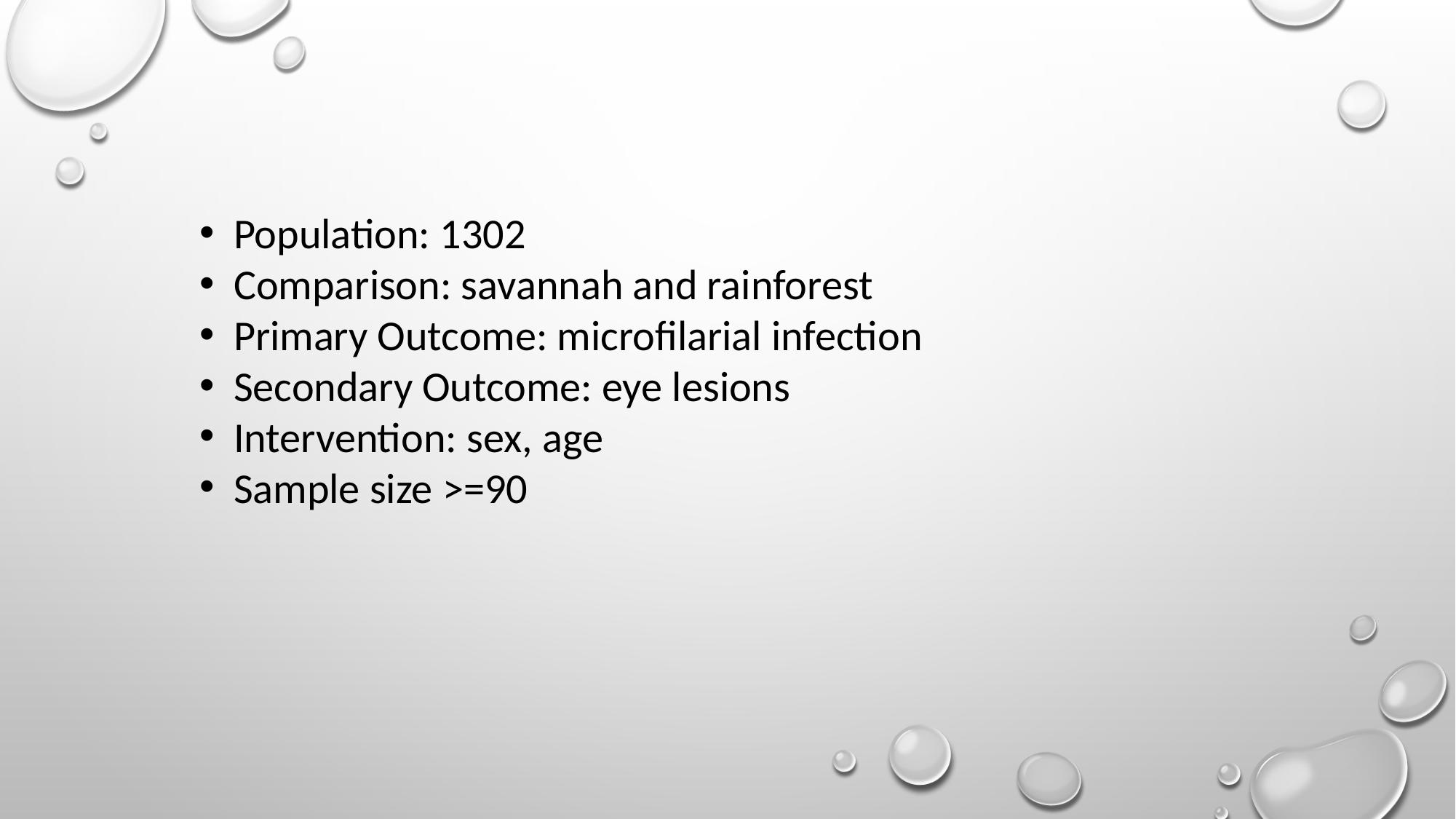

Population: 1302
Comparison: savannah and rainforest
Primary Outcome: microfilarial infection
Secondary Outcome: eye lesions
Intervention: sex, age
Sample size >=90